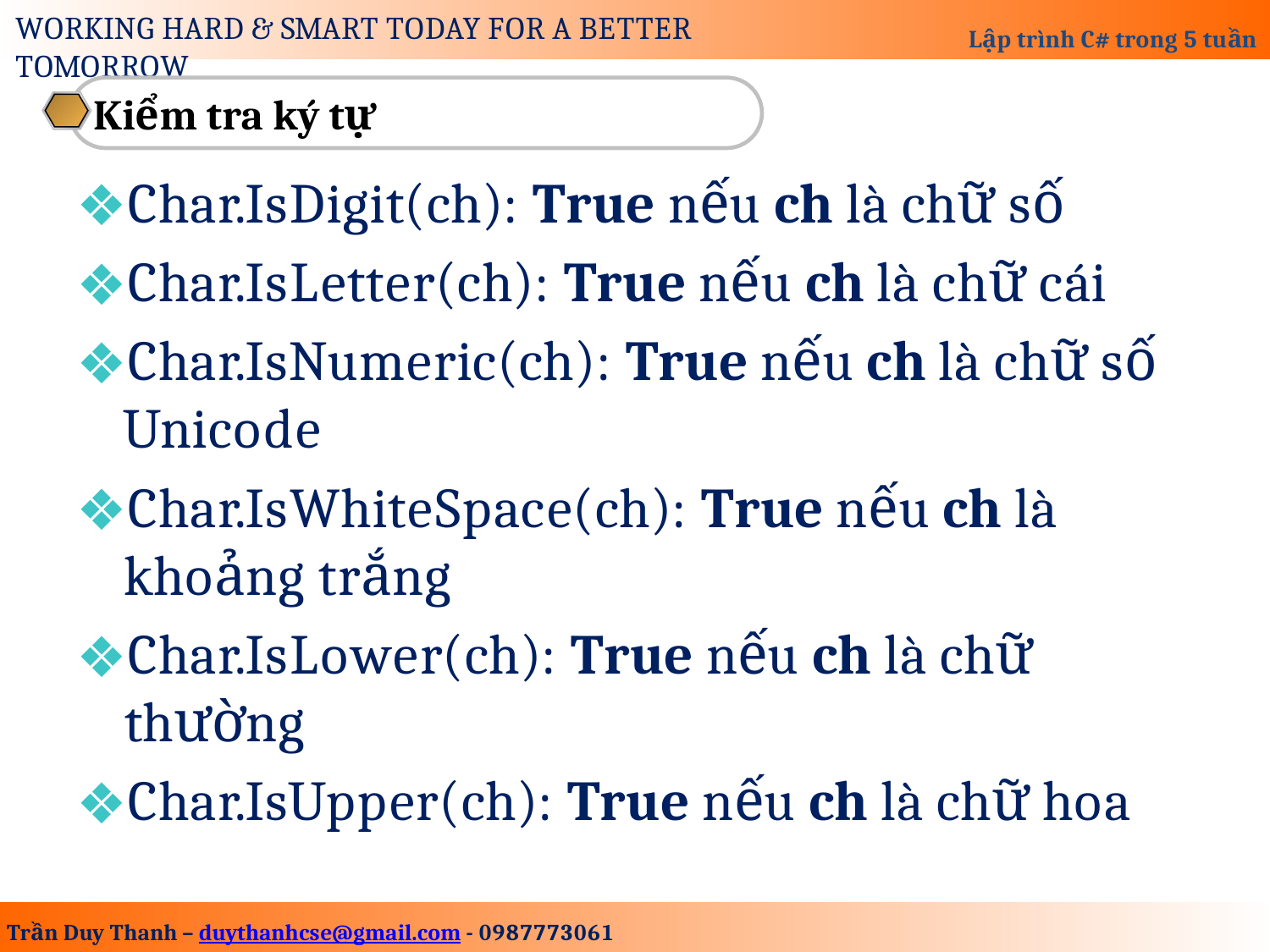

Kiểm tra ký tự

Char.IsDigit(ch): True nếu ch là chữ số
Char.IsLetter(ch): True nếu ch là chữ cái
Char.IsNumeric(ch): True nếu ch là chữ số Unicode
Char.IsWhiteSpace(ch): True nếu ch là khoảng trắng
Char.IsLower(ch): True nếu ch là chữ thường
Char.IsUpper(ch): True nếu ch là chữ hoa